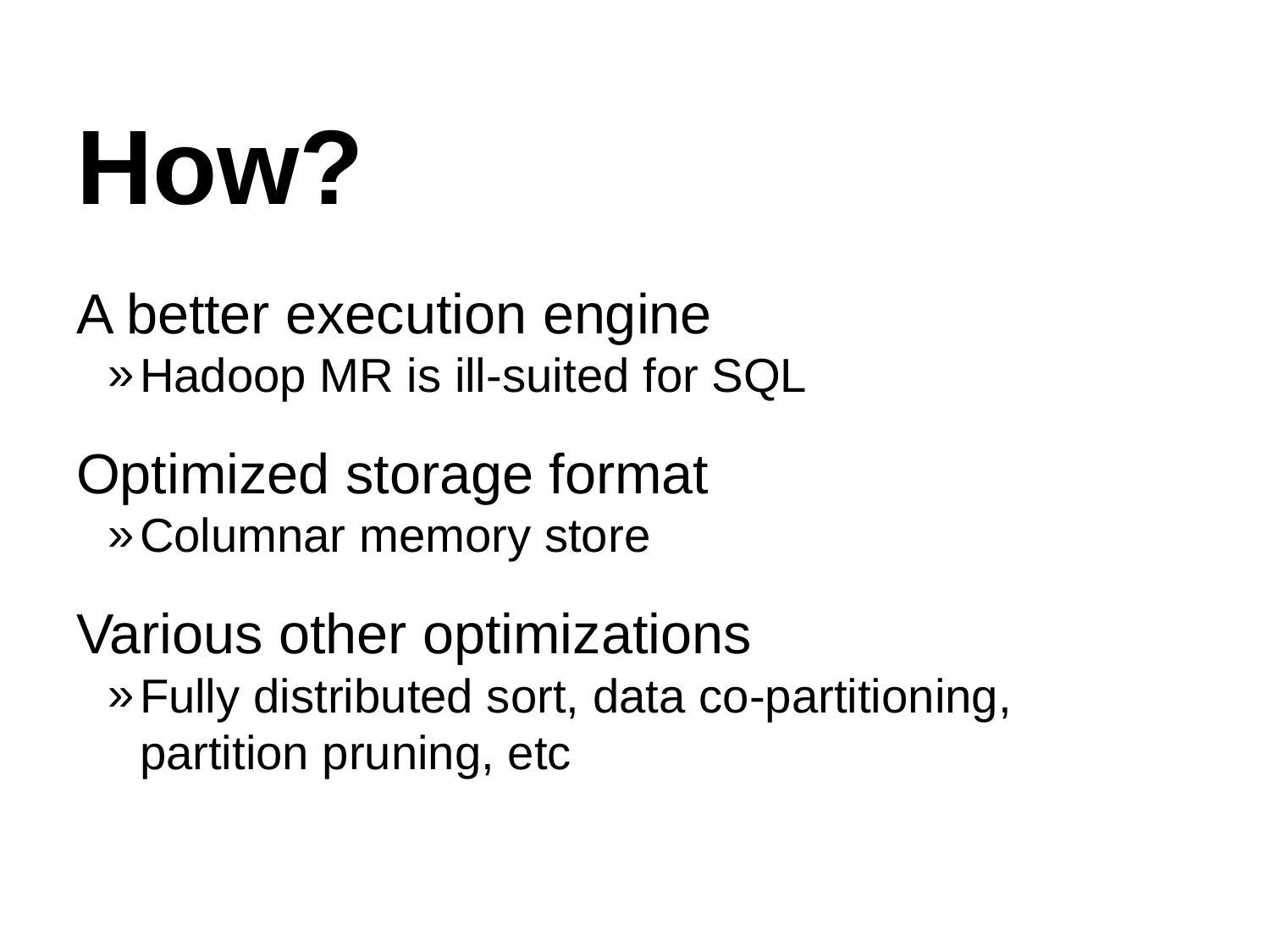

# How?
A better execution engine
Hadoop MR is ill-suited for SQL
Optimized storage format
Columnar memory store
Various other optimizations
Fully distributed sort, data co-partitioning, partition pruning, etc